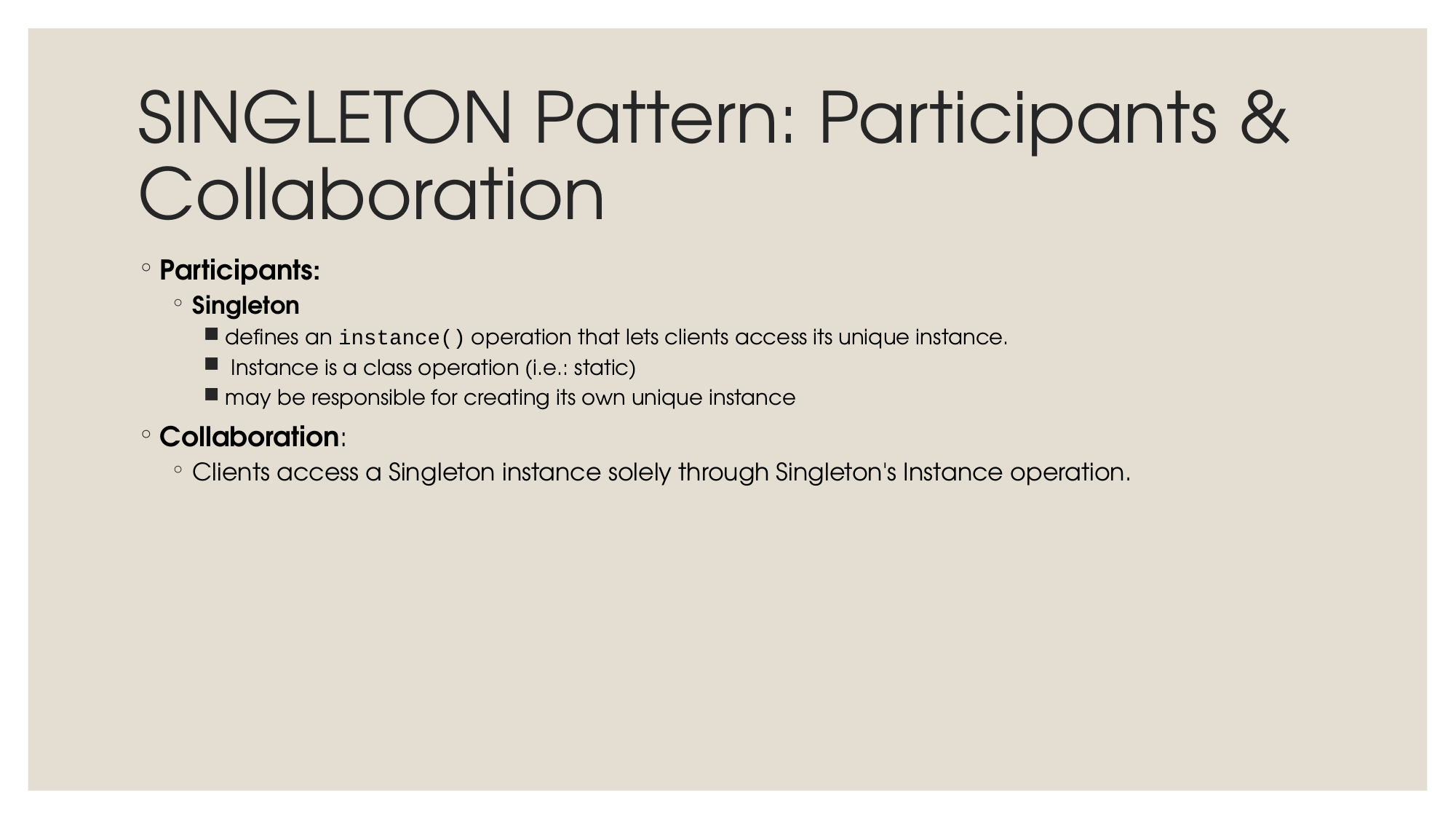

# SINGLETON Pattern: Participants & Collaboration
Participants:
Singleton
defines an instance() operation that lets clients access its unique instance.
 Instance is a class operation (i.e.: static)
may be responsible for creating its own unique instance
Collaboration:
Clients access a Singleton instance solely through Singleton's Instance operation.